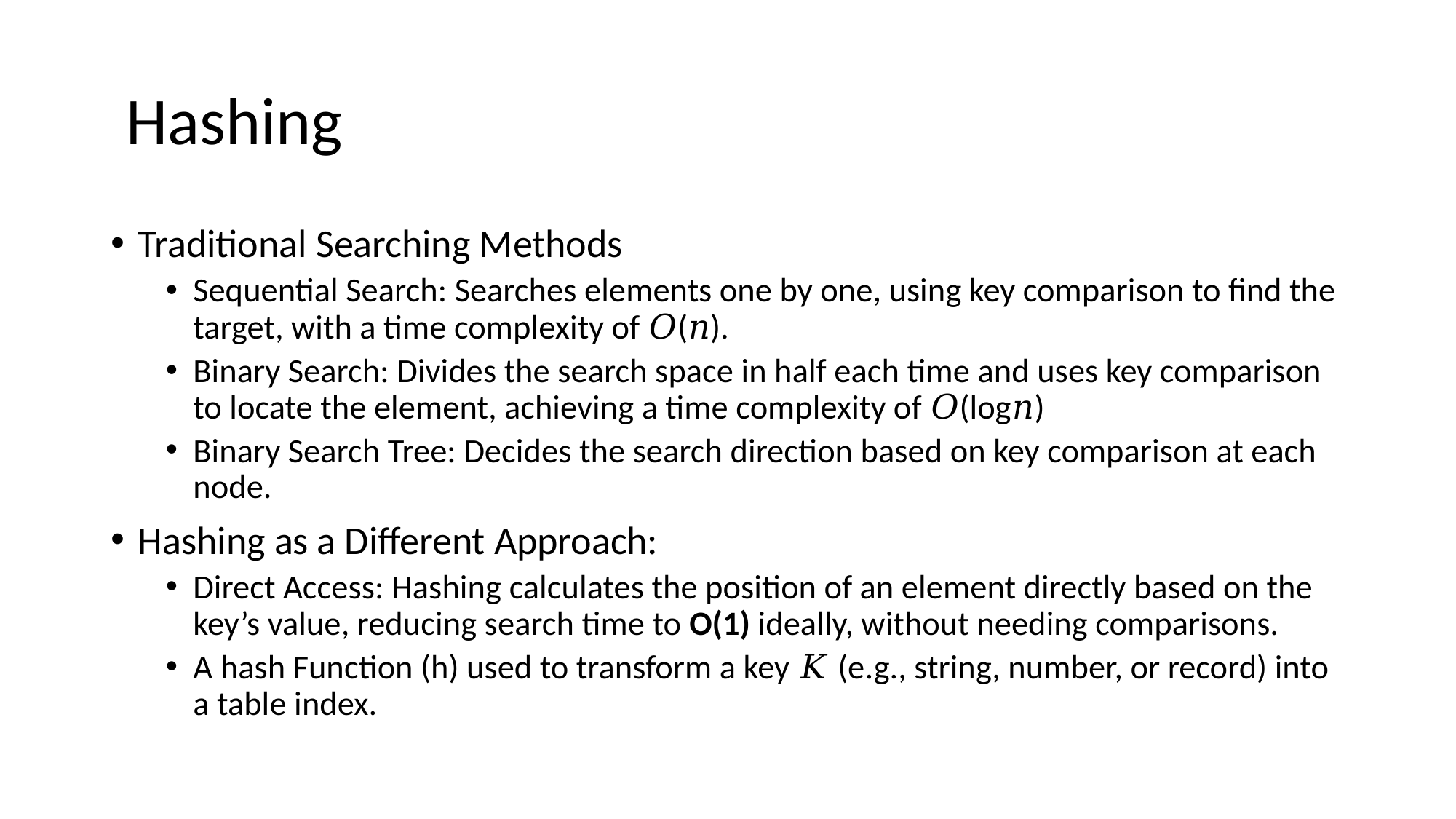

# Hashing
Traditional Searching Methods
Sequential Search: Searches elements one by one, using key comparison to find the target, with a time complexity of 𝑂(𝑛).
Binary Search: Divides the search space in half each time and uses key comparison to locate the element, achieving a time complexity of 𝑂(log⁡𝑛)
Binary Search Tree: Decides the search direction based on key comparison at each node.
Hashing as a Different Approach:
Direct Access: Hashing calculates the position of an element directly based on the key’s value, reducing search time to O(1) ideally, without needing comparisons.
A hash Function (h) used to transform a key 𝐾 (e.g., string, number, or record) into a table index.